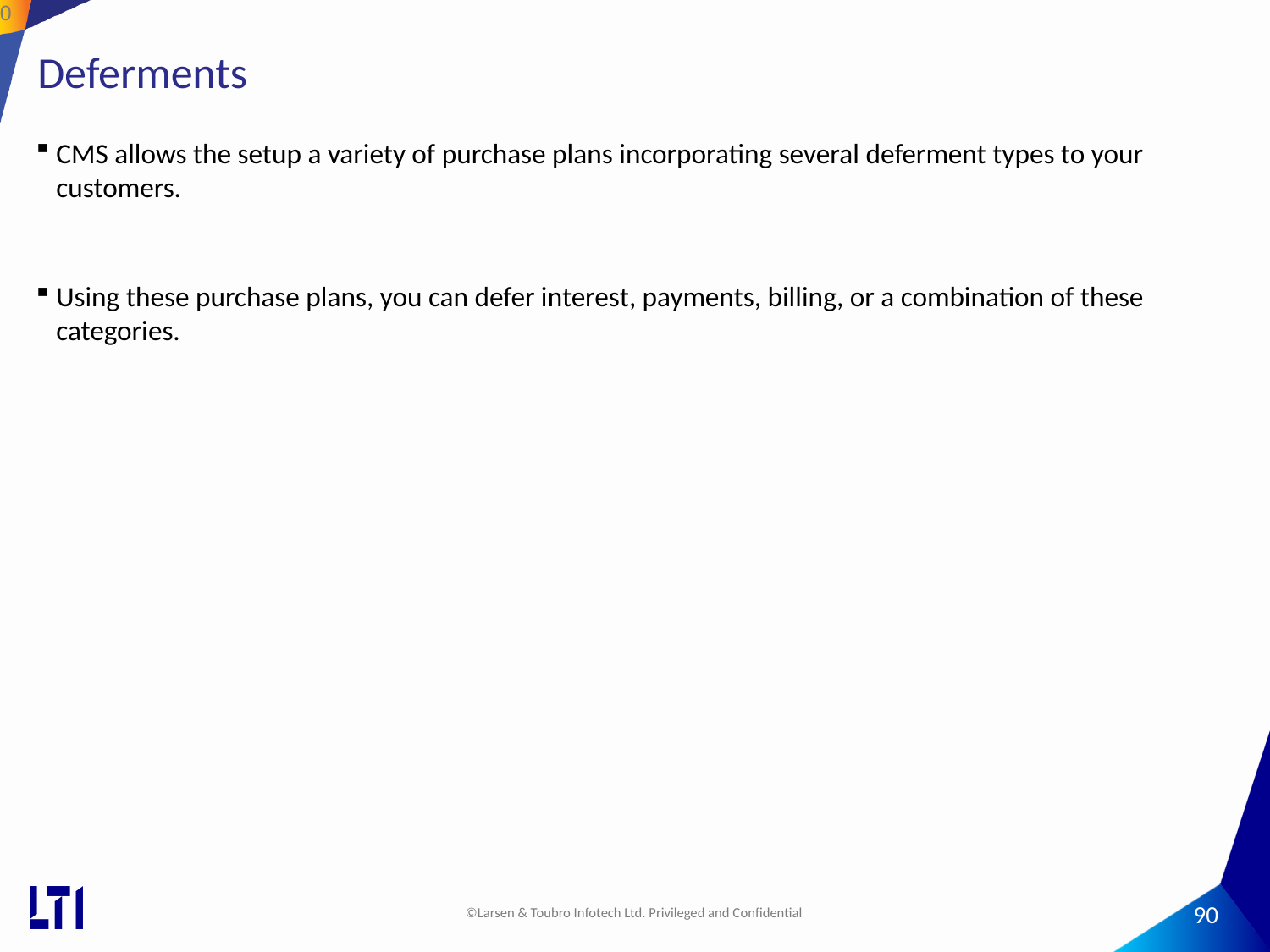

90
# Deferments
CMS allows the setup a variety of purchase plans incorporating several deferment types to your customers.

Using these purchase plans, you can defer interest, payments, billing, or a combination of these categories.